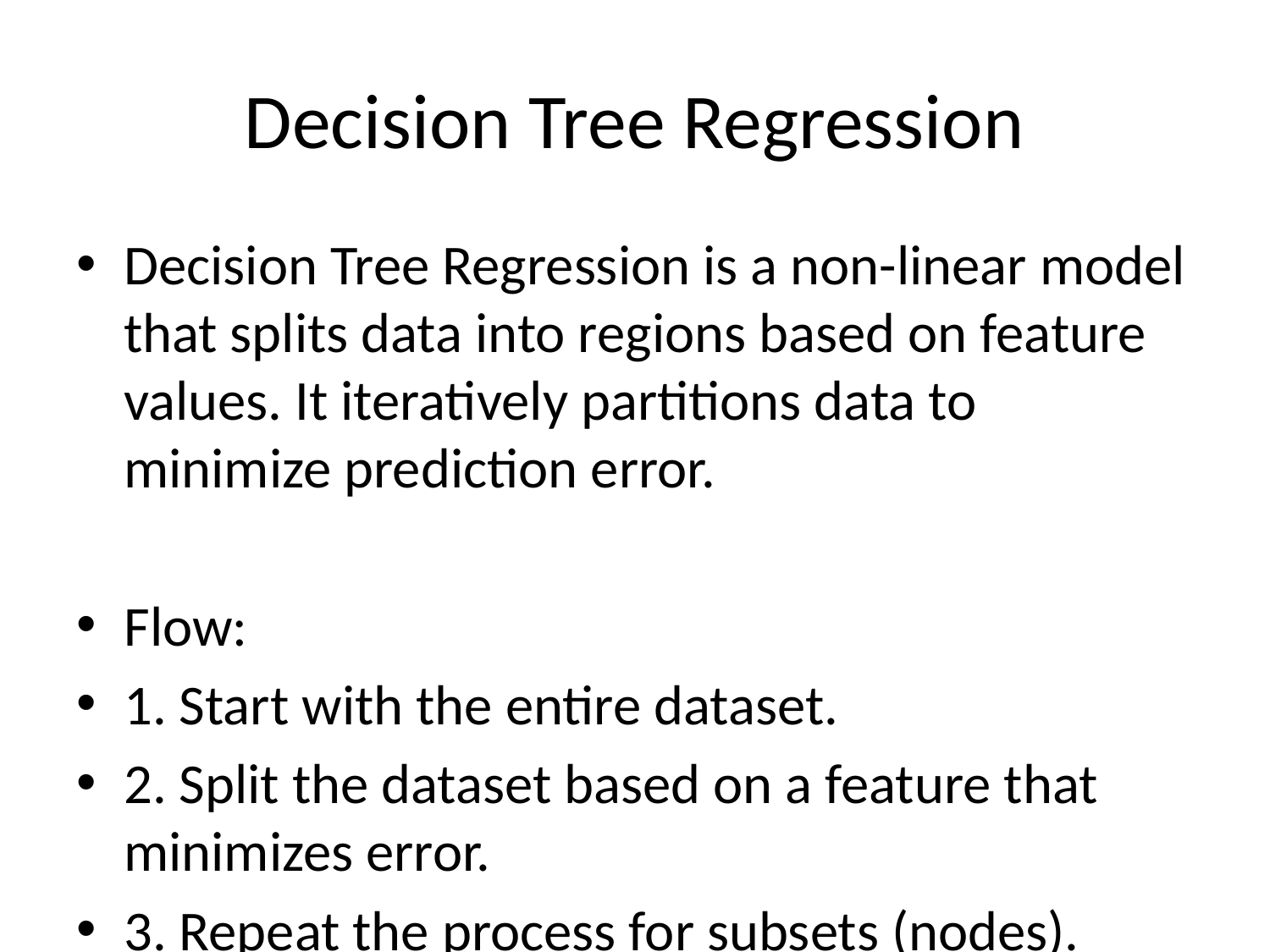

# Decision Tree Regression
Decision Tree Regression is a non-linear model that splits data into regions based on feature values. It iteratively partitions data to minimize prediction error.

Flow:
1. Start with the entire dataset.
2. Split the dataset based on a feature that minimizes error.
3. Repeat the process for subsets (nodes).
4. Stop when a predefined criterion is met.